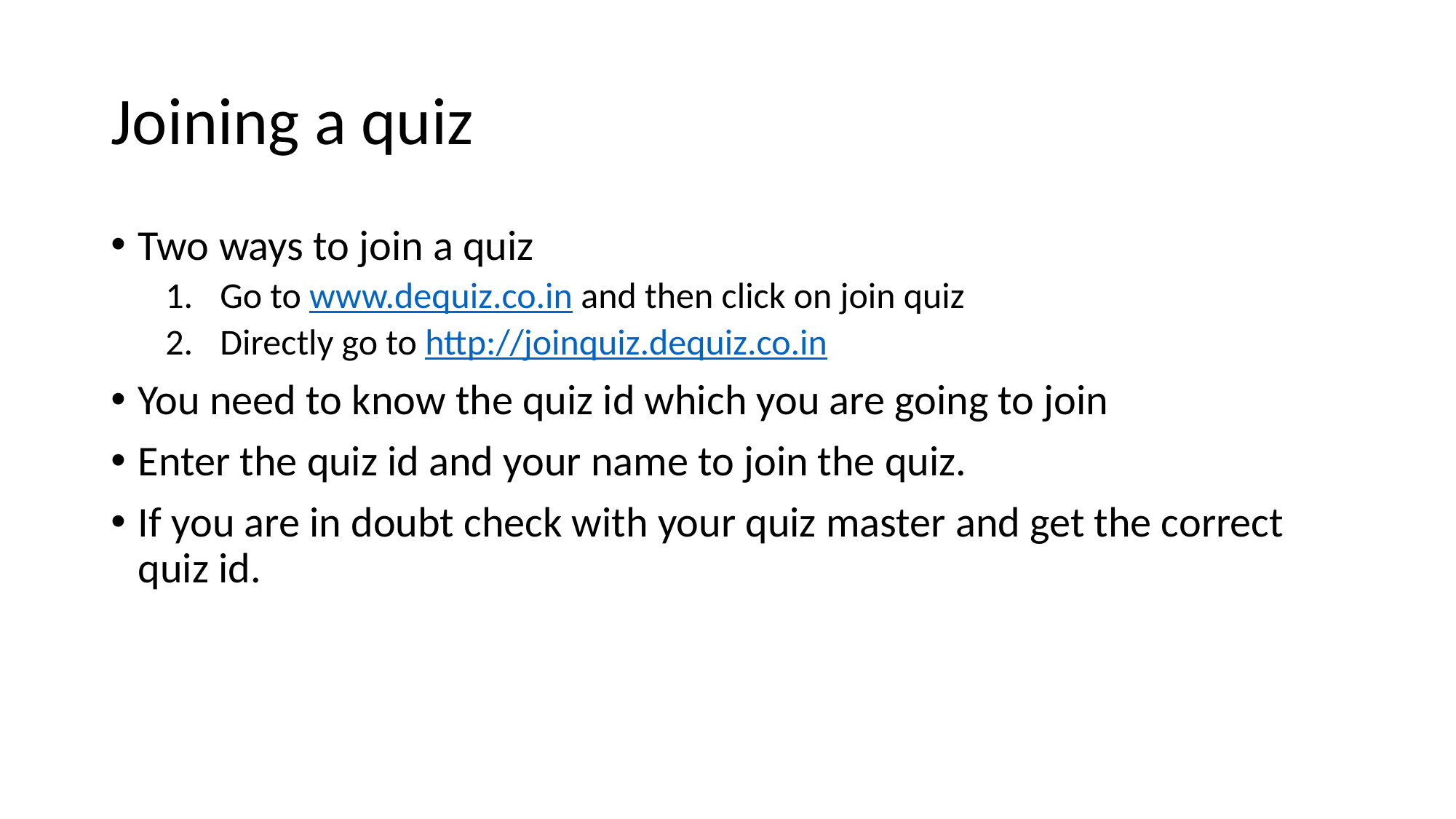

# Joining a quiz
Two ways to join a quiz
Go to www.dequiz.co.in and then click on join quiz
Directly go to http://joinquiz.dequiz.co.in
You need to know the quiz id which you are going to join
Enter the quiz id and your name to join the quiz.
If you are in doubt check with your quiz master and get the correct quiz id.